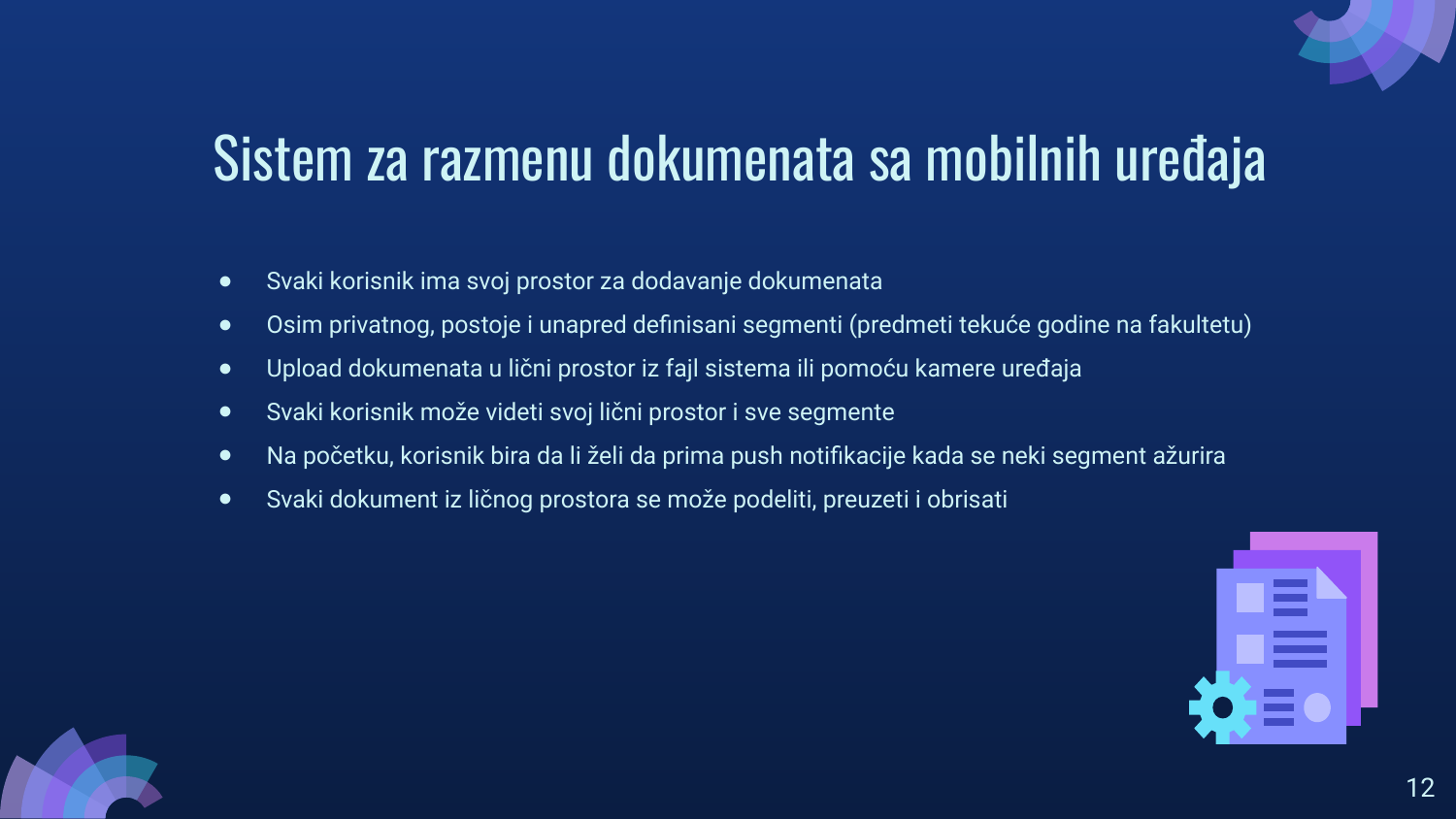

# Sistem za razmenu dokumenata sa mobilnih uređaja
Svaki korisnik ima svoj prostor za dodavanje dokumenata
Osim privatnog, postoje i unapred definisani segmenti (predmeti tekuće godine na fakultetu)
Upload dokumenata u lični prostor iz fajl sistema ili pomoću kamere uređaja
Svaki korisnik može videti svoj lični prostor i sve segmente
Na početku, korisnik bira da li želi da prima push notifikacije kada se neki segment ažurira
Svaki dokument iz ličnog prostora se može podeliti, preuzeti i obrisati

12